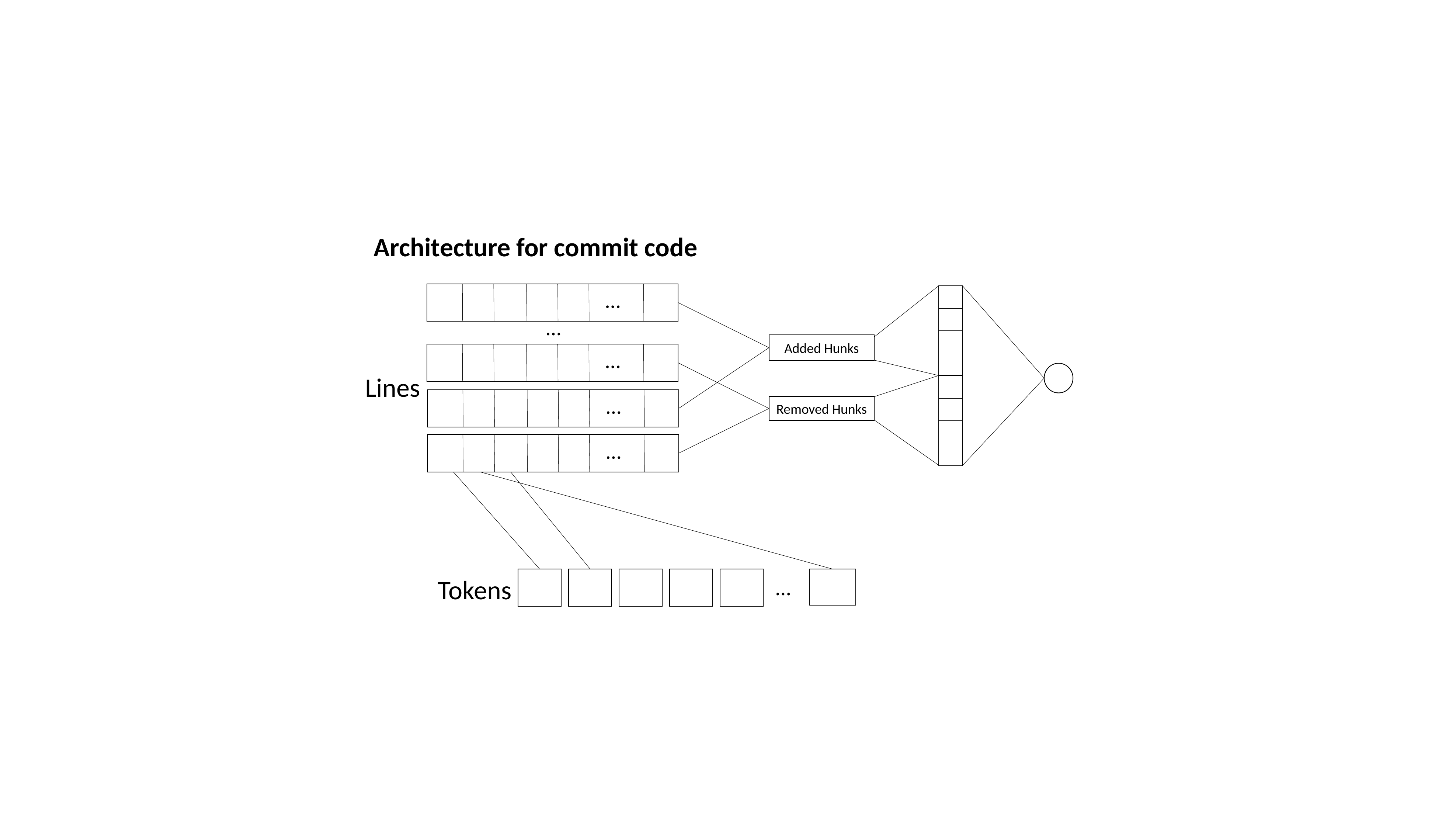

Architecture for commit code
…

|  |
| --- |
|  |
|  |
|  |
…
Added Hunks
…

Lines
|  |
| --- |
|  |
|  |
|  |
…

Removed Hunks
…

…
Tokens